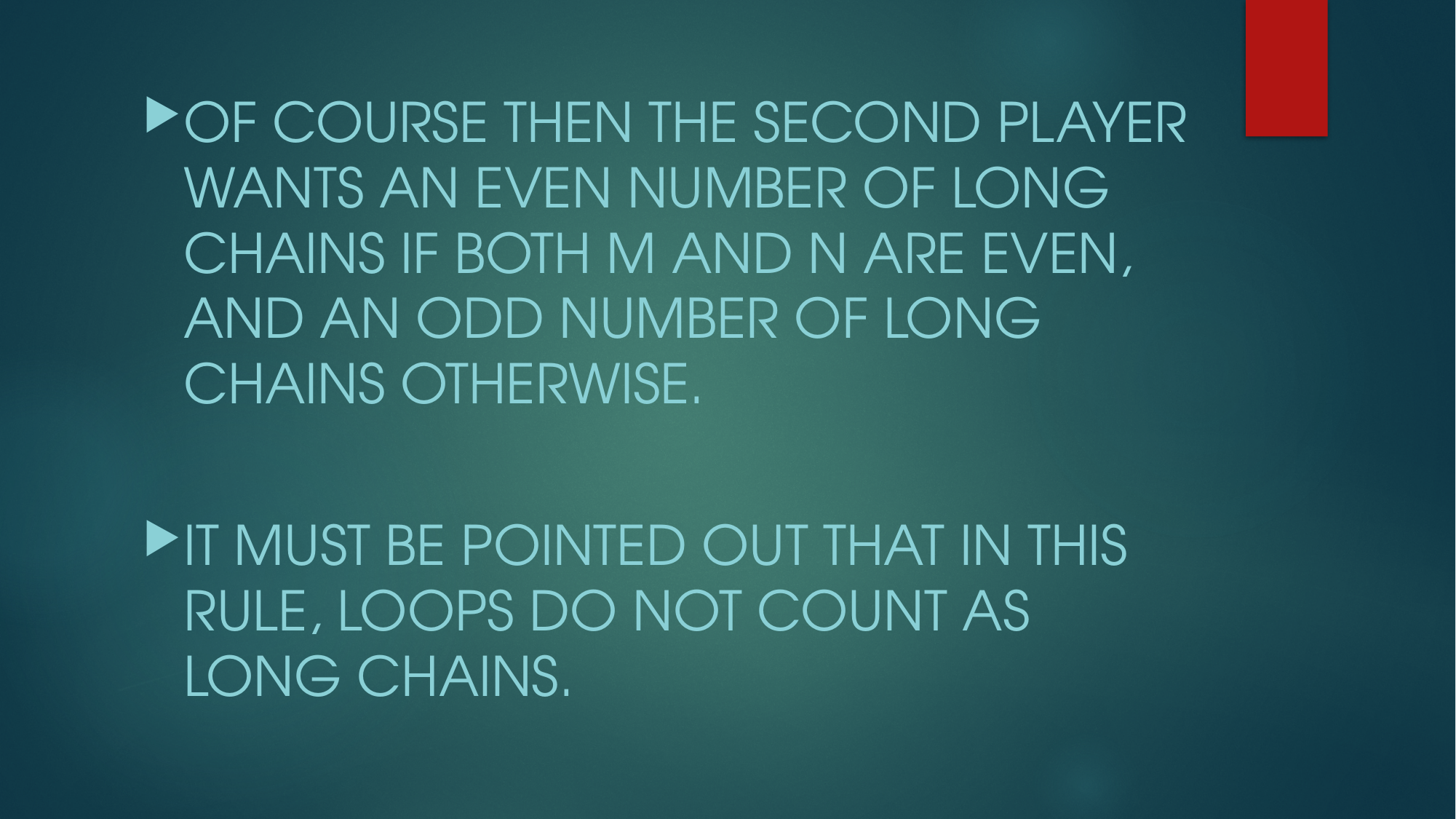

Of course then the second player wants an even number of long chains if both m and n are even, and an odd number of long chains otherwise.

It must be pointed out that in this rule, loops do not count as long chains.